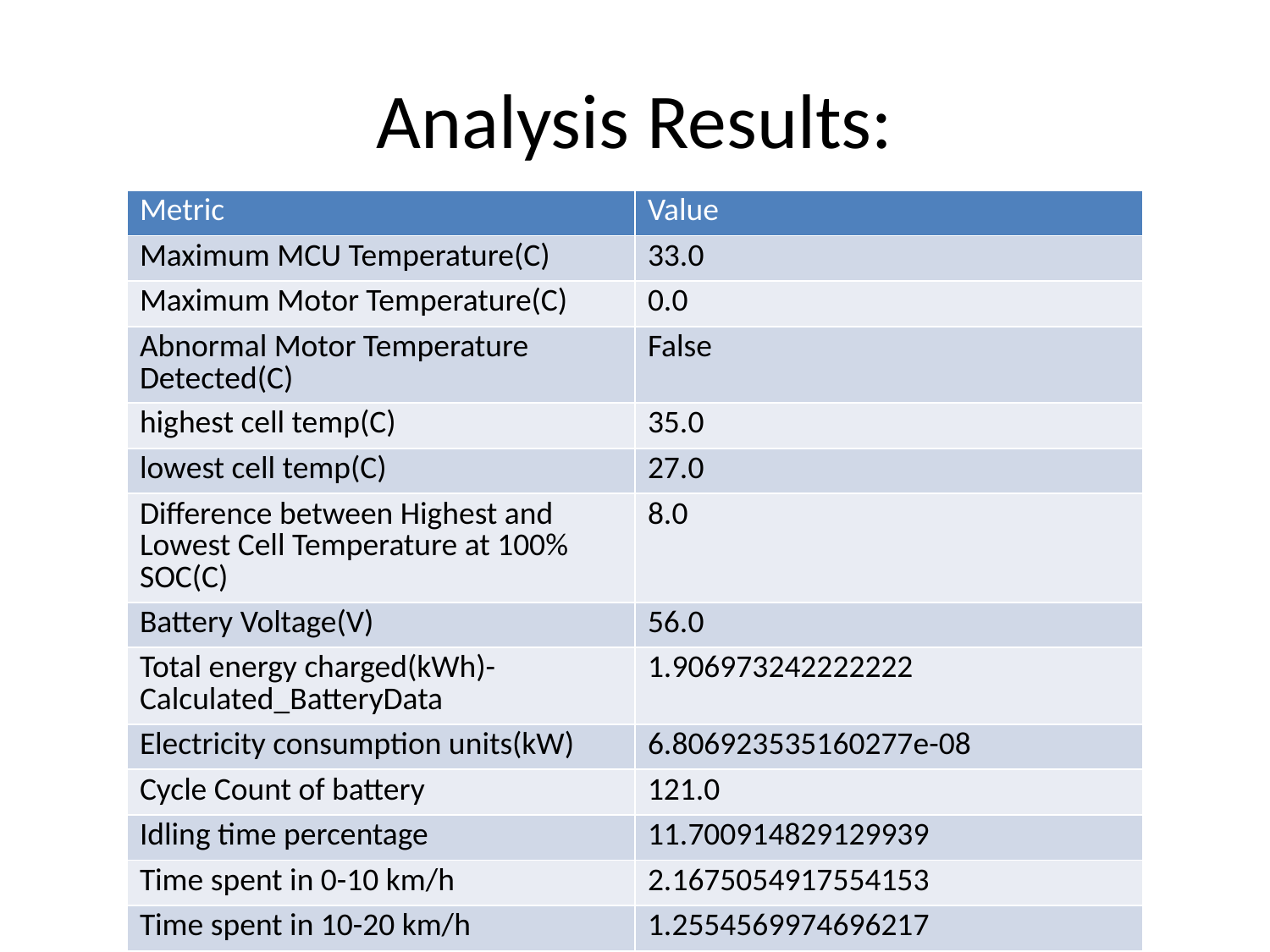

# Analysis Results:
| Metric | Value |
| --- | --- |
| Maximum MCU Temperature(C) | 33.0 |
| Maximum Motor Temperature(C) | 0.0 |
| Abnormal Motor Temperature Detected(C) | False |
| highest cell temp(C) | 35.0 |
| lowest cell temp(C) | 27.0 |
| Difference between Highest and Lowest Cell Temperature at 100% SOC(C) | 8.0 |
| Battery Voltage(V) | 56.0 |
| Total energy charged(kWh)- Calculated\_BatteryData | 1.906973242222222 |
| Electricity consumption units(kW) | 6.806923535160277e-08 |
| Cycle Count of battery | 121.0 |
| Idling time percentage | 11.700914829129939 |
| Time spent in 0-10 km/h | 2.1675054917554153 |
| Time spent in 10-20 km/h | 1.2554569974696217 |